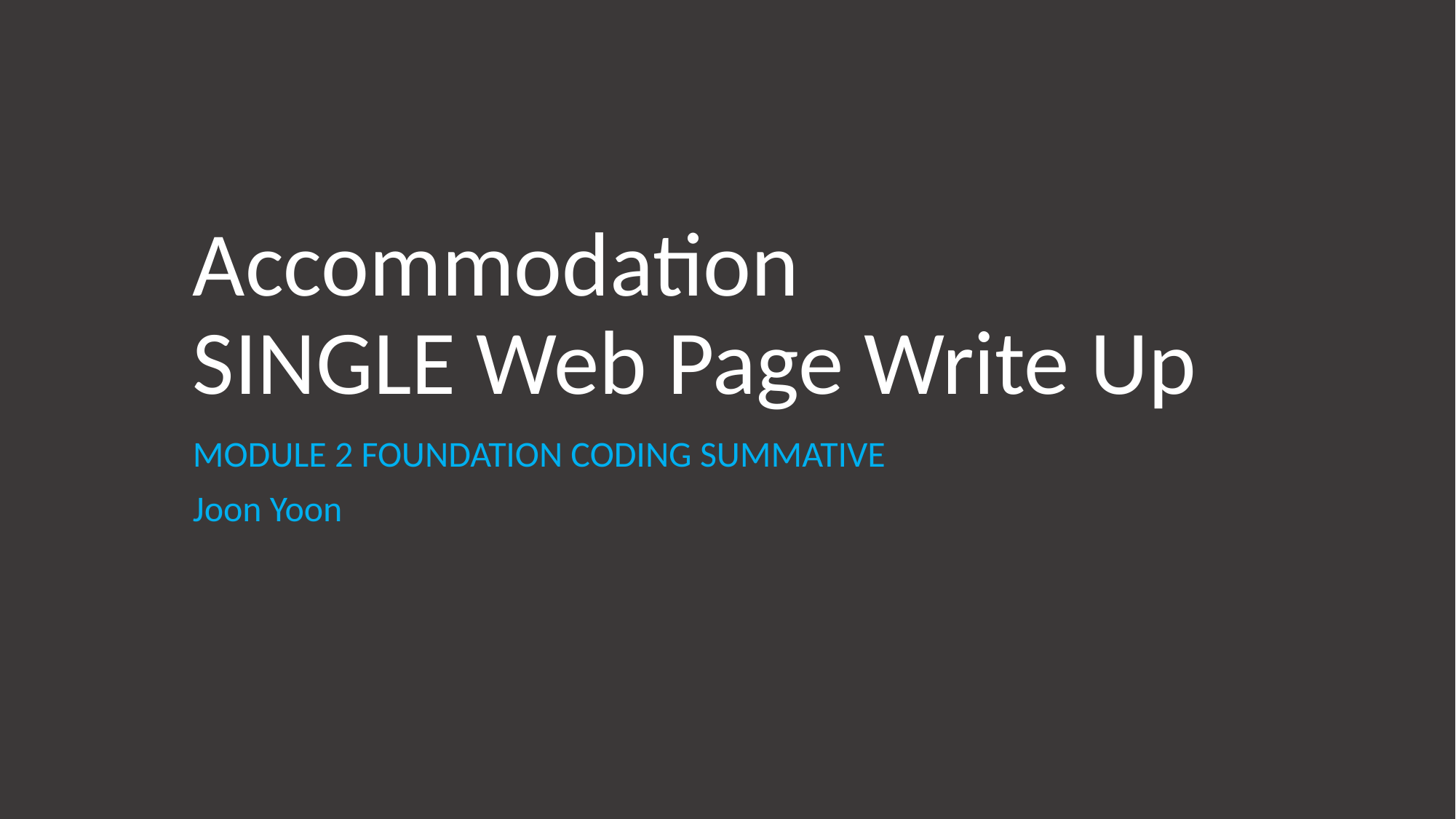

# Accommodation SINGLE Web Page Write Up
MODULE 2 FOUNDATION CODING SUMMATIVE
Joon Yoon